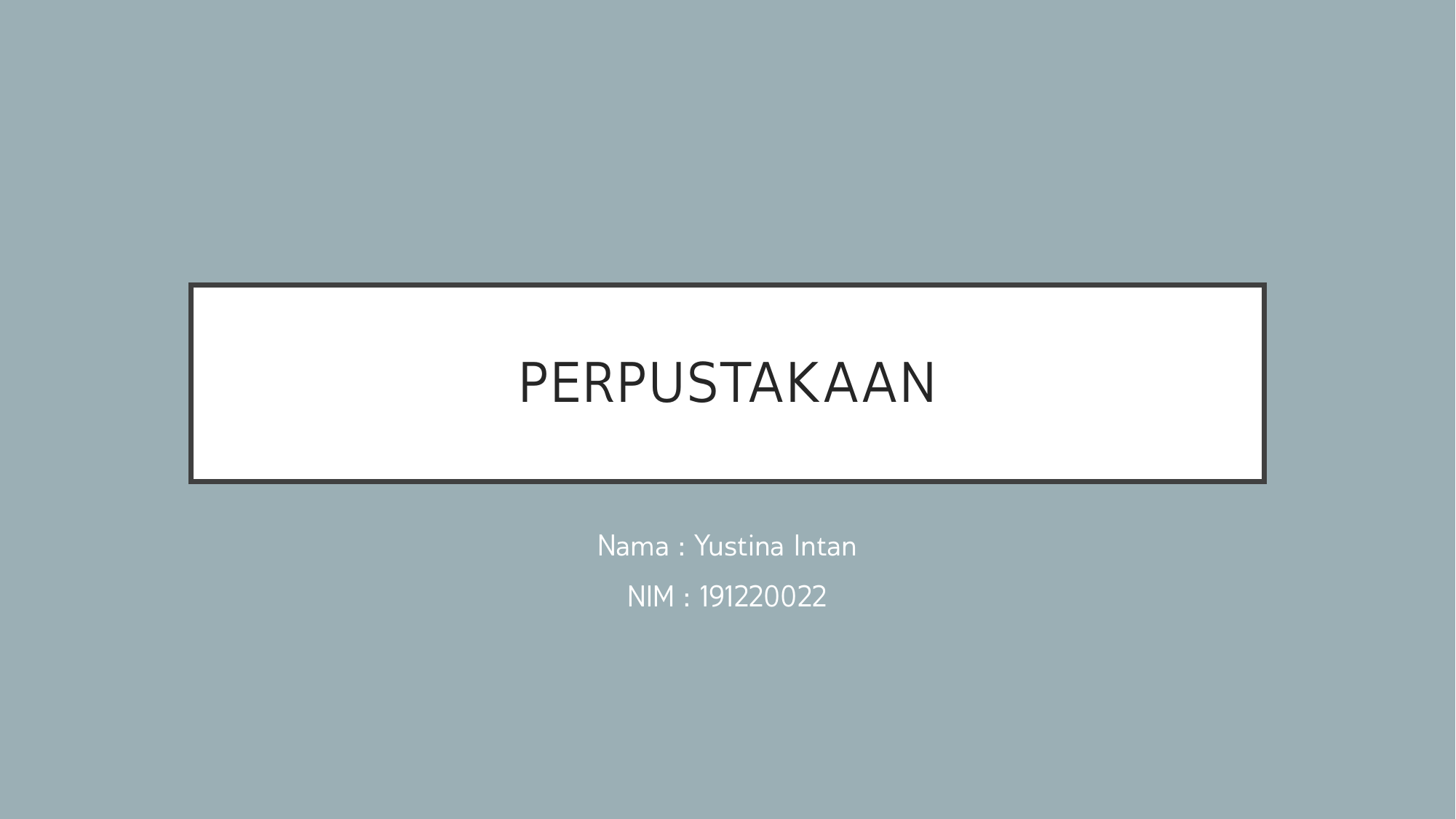

# Perpustakaan
Nama : Yustina Intan
NIM : 191220022